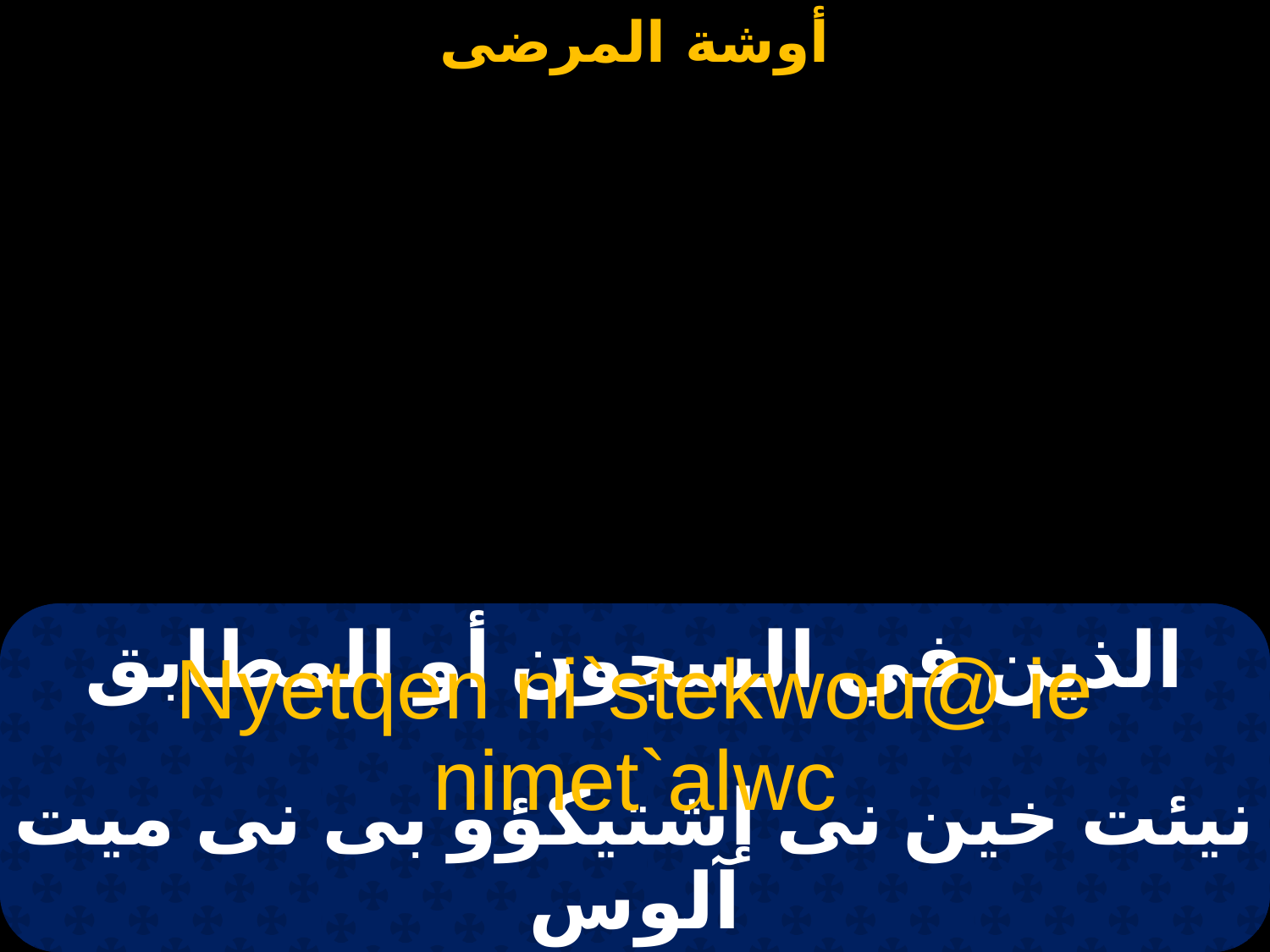

# الذين في السجون أو المطابق
Nyetqen ni`stekwou@ ie nimet`alwc
نيئت خين نى إشتيكؤو بى نى ميت آلوس